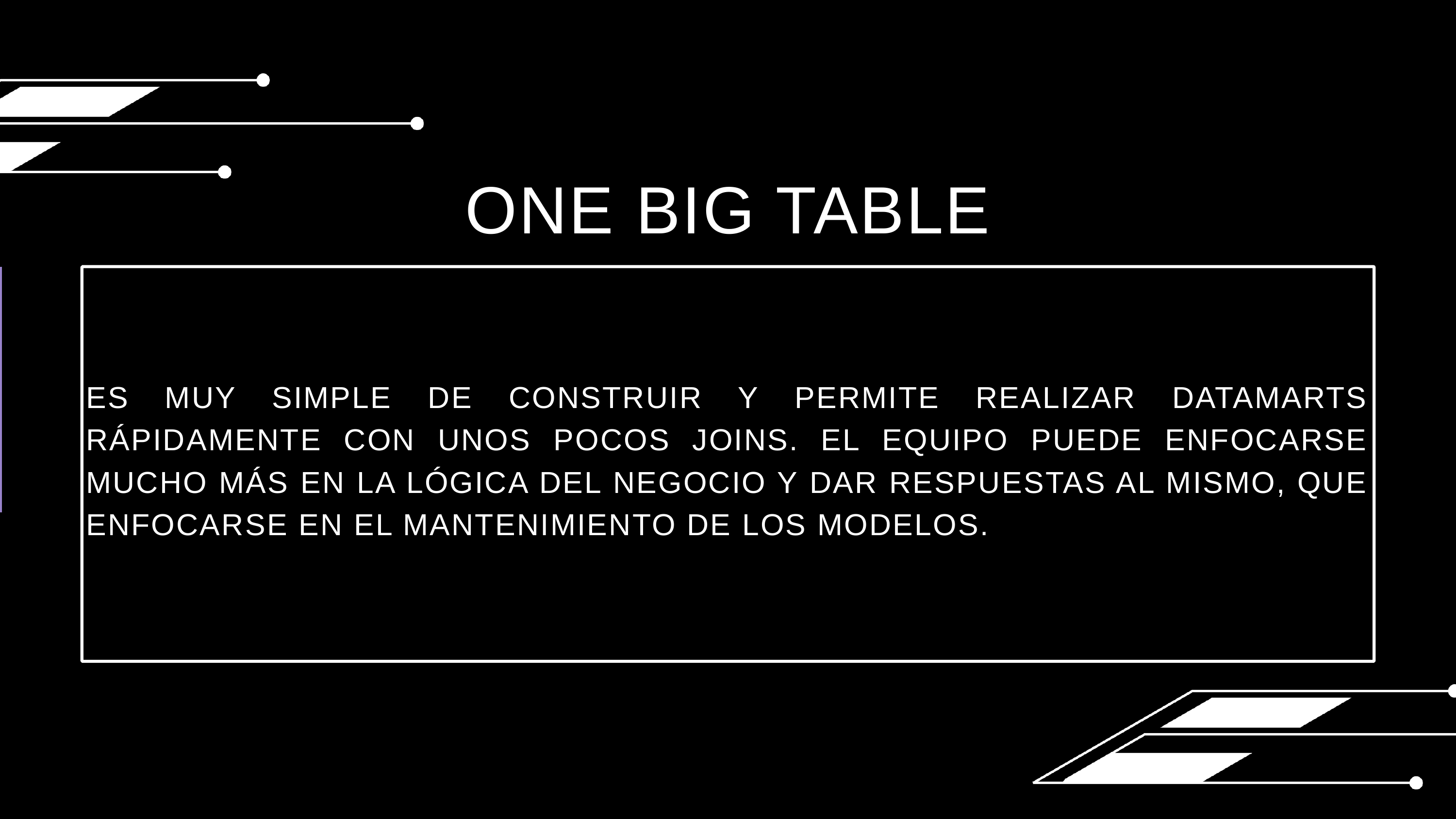

ONE BIG TABLE

ES MUY SIMPLE DE CONSTRUIR Y PERMITE REALIZAR DATAMARTS RÁPIDAMENTE CON UNOS POCOS JOINS. EL EQUIPO PUEDE ENFOCARSE MUCHO MÁS EN LA LÓGICA DEL NEGOCIO Y DAR RESPUESTAS AL MISMO, QUE ENFOCARSE EN EL MANTENIMIENTO DE LOS MODELOS.